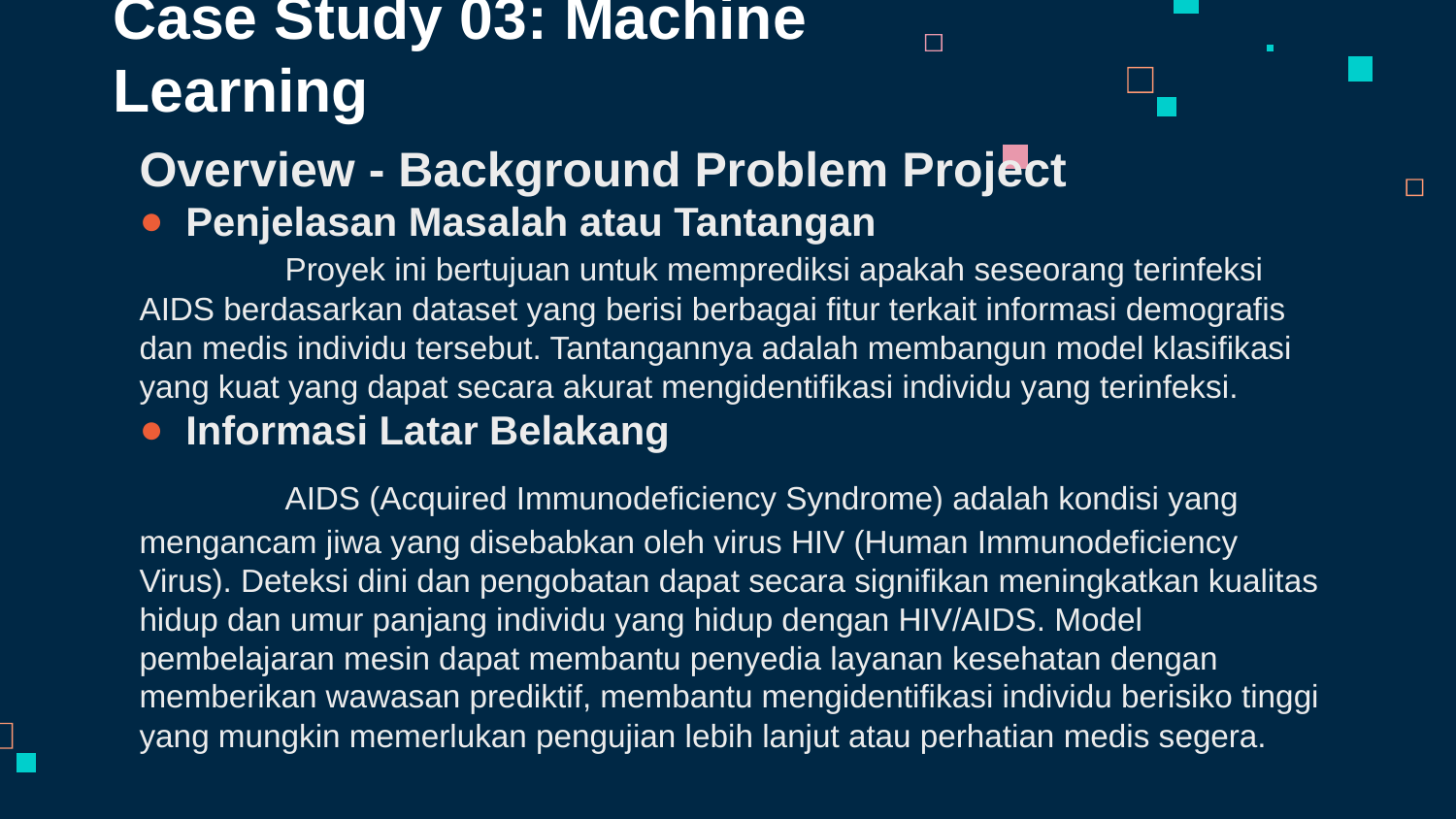

# Case Study 03: Machine Learning
Overview - Background Problem Project
Penjelasan Masalah atau Tantangan
	Proyek ini bertujuan untuk memprediksi apakah seseorang terinfeksi AIDS berdasarkan dataset yang berisi berbagai fitur terkait informasi demografis dan medis individu tersebut. Tantangannya adalah membangun model klasifikasi yang kuat yang dapat secara akurat mengidentifikasi individu yang terinfeksi.
Informasi Latar Belakang
	AIDS (Acquired Immunodeficiency Syndrome) adalah kondisi yang mengancam jiwa yang disebabkan oleh virus HIV (Human Immunodeficiency Virus). Deteksi dini dan pengobatan dapat secara signifikan meningkatkan kualitas hidup dan umur panjang individu yang hidup dengan HIV/AIDS. Model pembelajaran mesin dapat membantu penyedia layanan kesehatan dengan memberikan wawasan prediktif, membantu mengidentifikasi individu berisiko tinggi yang mungkin memerlukan pengujian lebih lanjut atau perhatian medis segera.